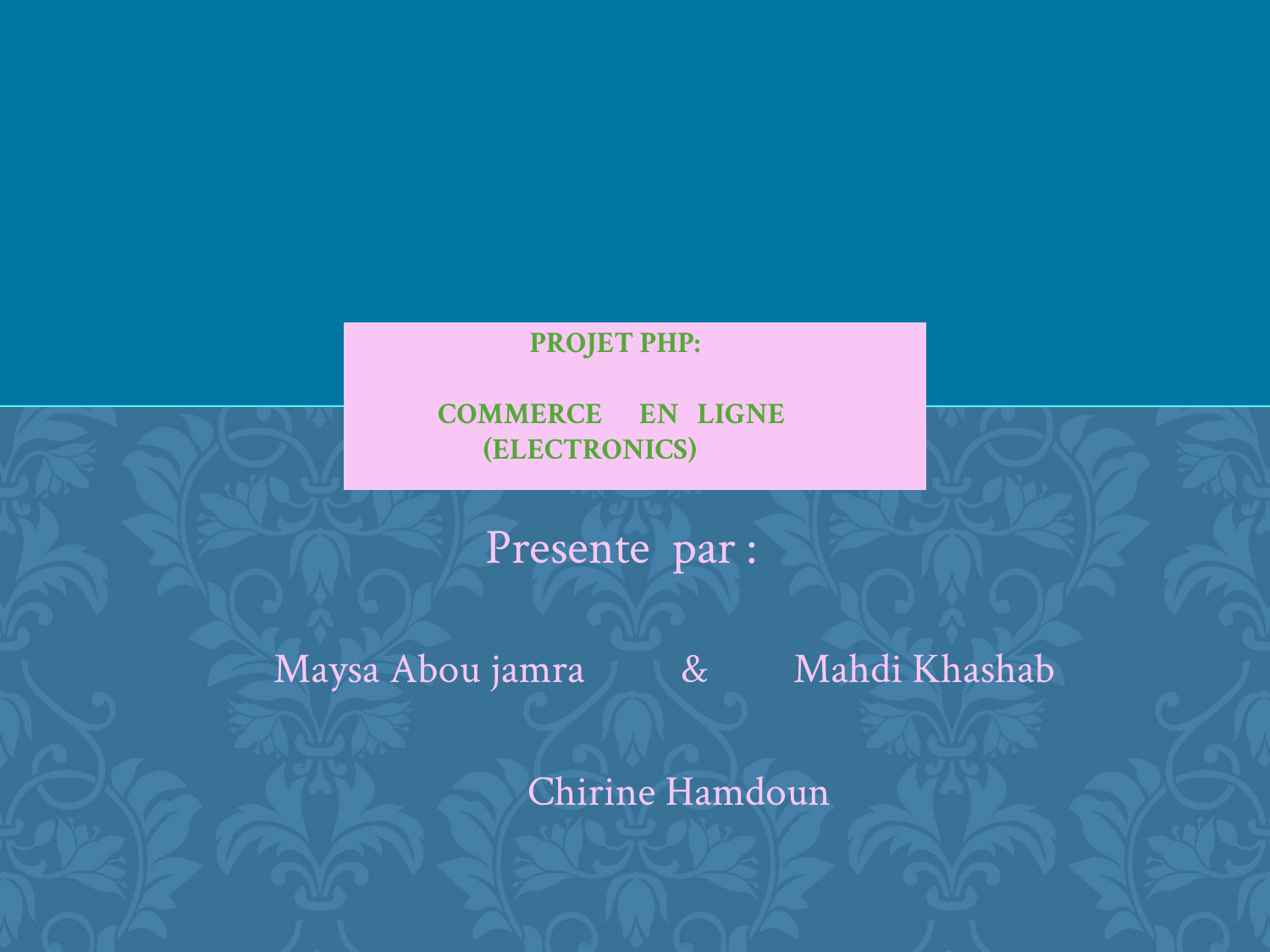

# Projet Php: Commerce      en   ligne (electronics)
                 Presente  par :

    Maysa Abou jamra          &         Mahdi Khashab

       Chirine Hamdoun